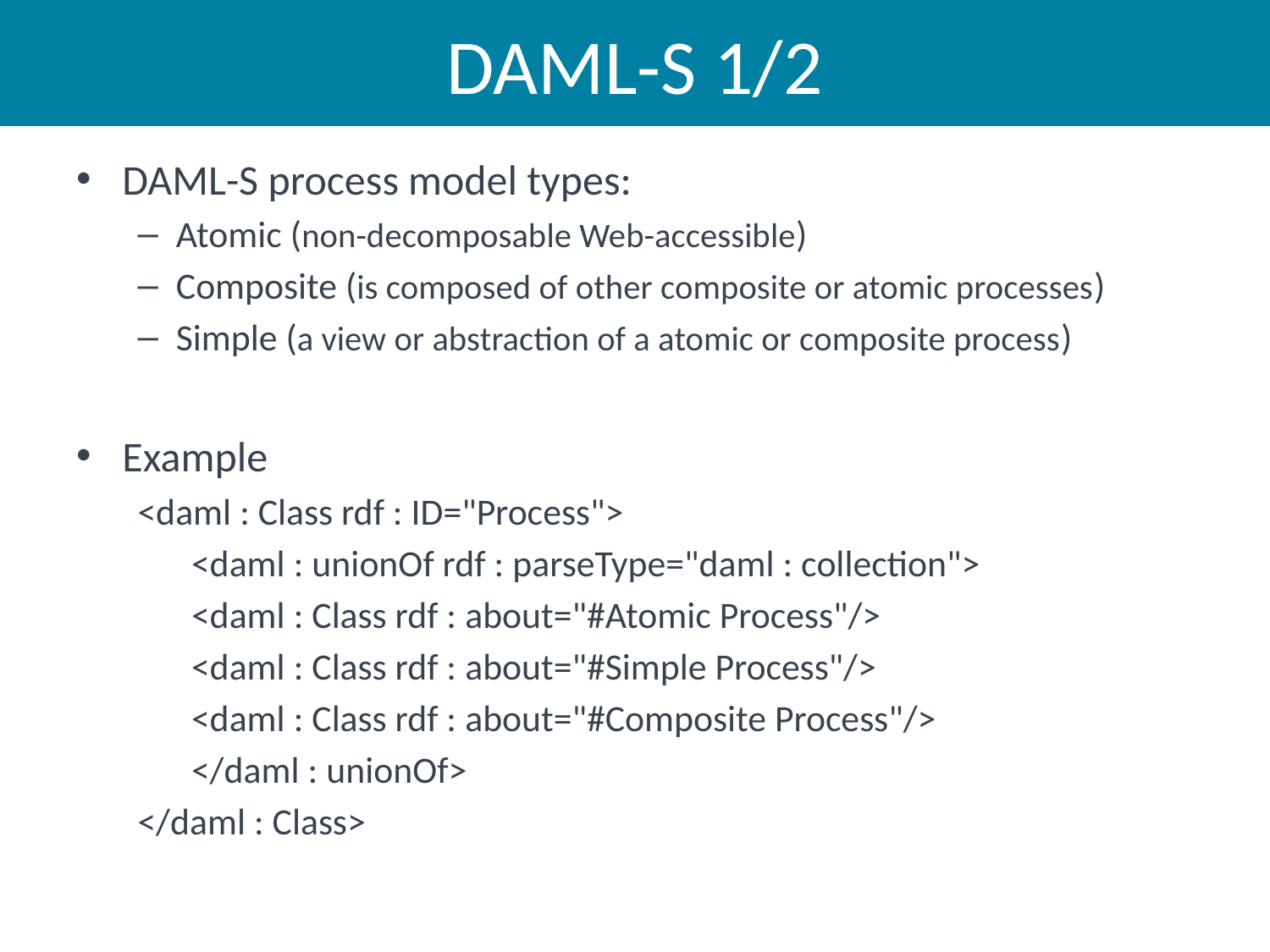

# DAML-S 1/2
DAML-S process model types:
Atomic (non-decomposable Web-accessible)
Composite (is composed of other composite or atomic processes)
Simple (a view or abstraction of a atomic or composite process)

Example
<daml : Class rdf : ID="Process">
<daml : unionOf rdf : parseType="daml : collection">
<daml : Class rdf : about="#Atomic Process"/>
<daml : Class rdf : about="#Simple Process"/>
<daml : Class rdf : about="#Composite Process"/>
</daml : unionOf>
</daml : Class>